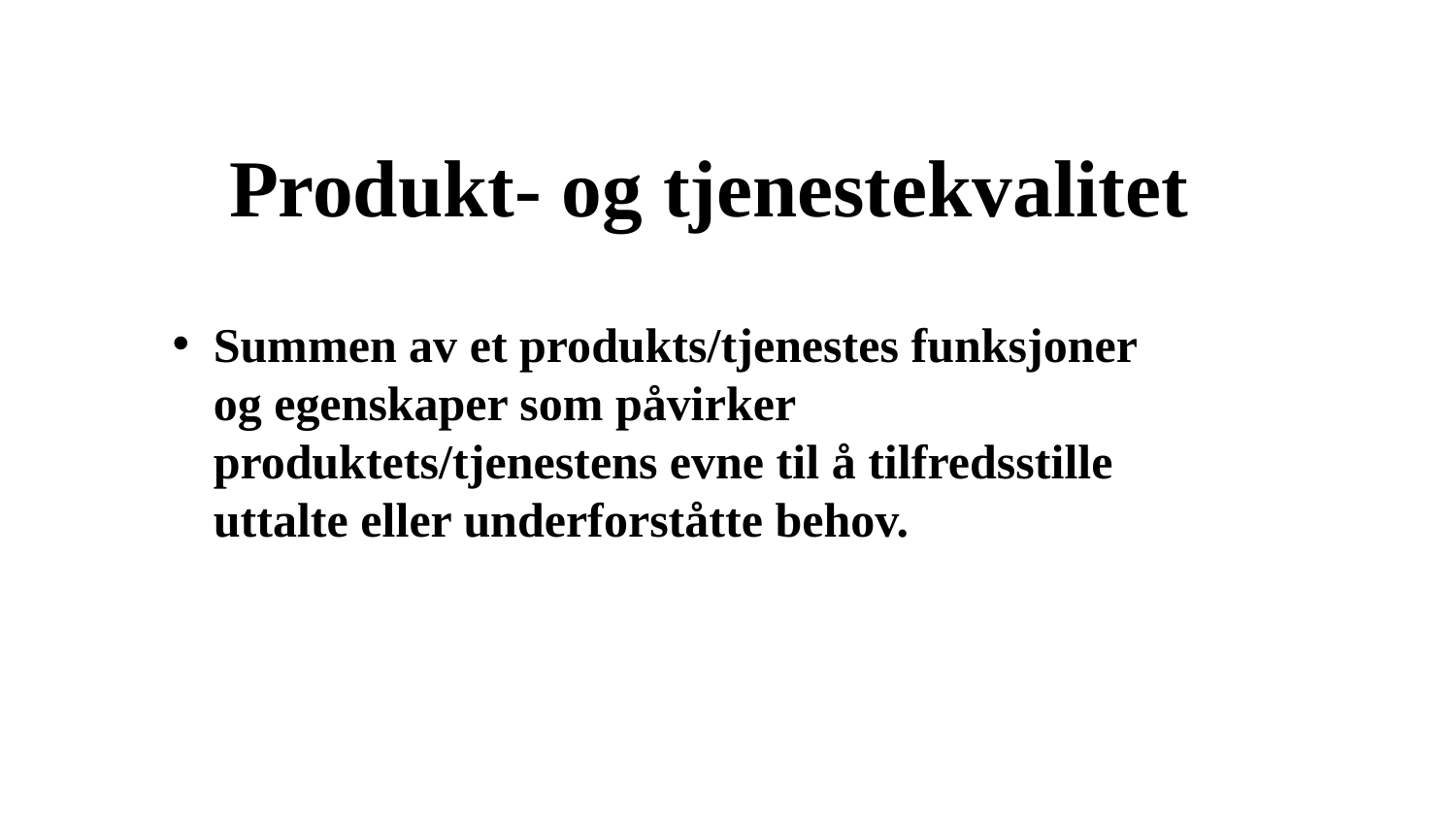

# Produkt- og tjenestekvalitet
Summen av et produkts/tjenestes funksjoner og egenskaper som påvirker produktets/tjenestens evne til å tilfredsstille uttalte eller underforståtte behov.